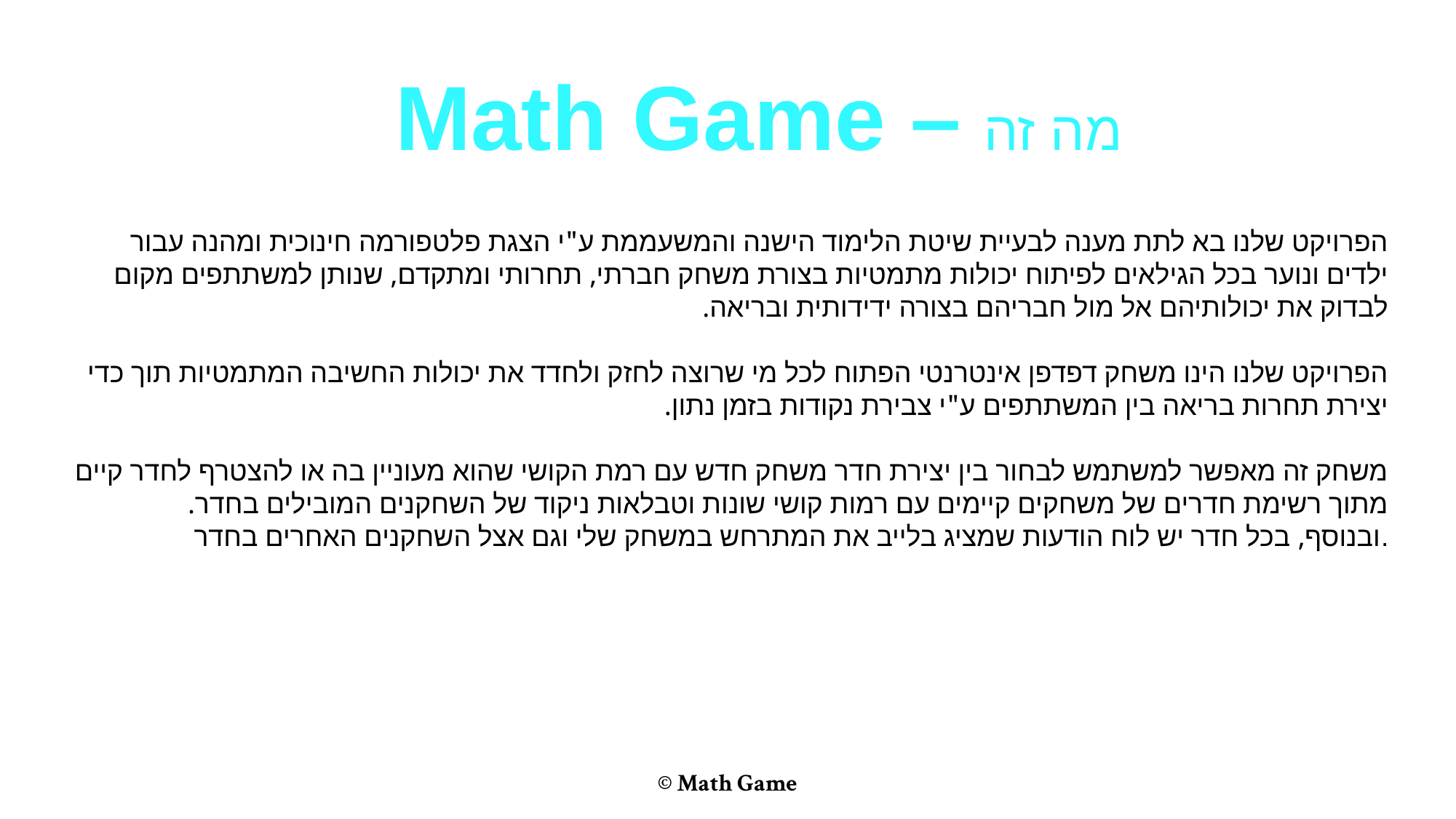

Math Game – מה זה
הפרויקט שלנו בא לתת מענה לבעיית שיטת הלימוד הישנה והמשעממת ע"י הצגת פלטפורמה חינוכית ומהנה עבור ילדים ונוער בכל הגילאים לפיתוח יכולות מתמטיות בצורת משחק חברתי, תחרותי ומתקדם, שנותן למשתתפים מקום לבדוק את יכולותיהם אל מול חבריהם בצורה ידידותית ובריאה.

הפרויקט שלנו הינו משחק דפדפן אינטרנטי הפתוח לכל מי שרוצה לחזק ולחדד את יכולות החשיבה המתמטיות תוך כדי יצירת תחרות בריאה בין המשתתפים ע"י צבירת נקודות בזמן נתון.

משחק זה מאפשר למשתמש לבחור בין יצירת חדר משחק חדש עם רמת הקושי שהוא מעוניין בה או להצטרף לחדר קיים מתוך רשימת חדרים של משחקים קיימים עם רמות קושי שונות וטבלאות ניקוד של השחקנים המובילים בחדר.
ובנוסף, בכל חדר יש לוח הודעות שמציג בלייב את המתרחש במשחק שלי וגם אצל השחקנים האחרים בחדר.

© Math Game